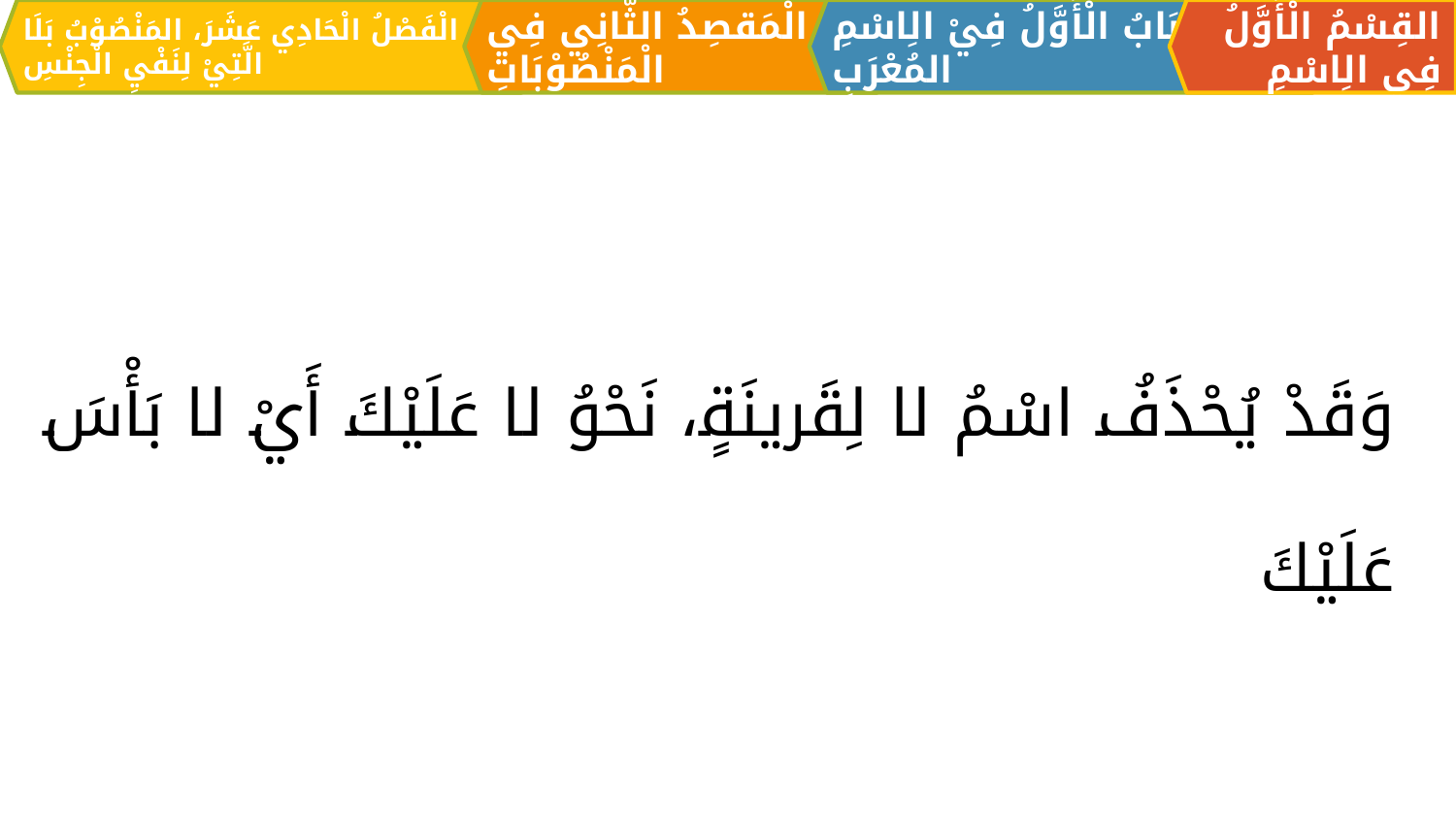

الْمَقصِدُ الثَّانِي فِي الْمَنْصُوْبَاتِ
القِسْمُ الْأَوَّلُ فِي الِاسْمِ
اَلبَابُ الْأَوَّلُ فِيْ الِاسْمِ المُعْرَبِ
الْفَصْلُ الْحَادِي عَشَرَ، المَنْصُوْبُ بَلَا الَّتِيْ لِنَفْيِ الْجِنْسِ
وَقَدْ يُحْذَفُ اسْمُ لا لِقَرينَةٍ، نَحْوُ لا عَلَيْكَ أَيْ لا بَأْسَ عَلَيْكَ